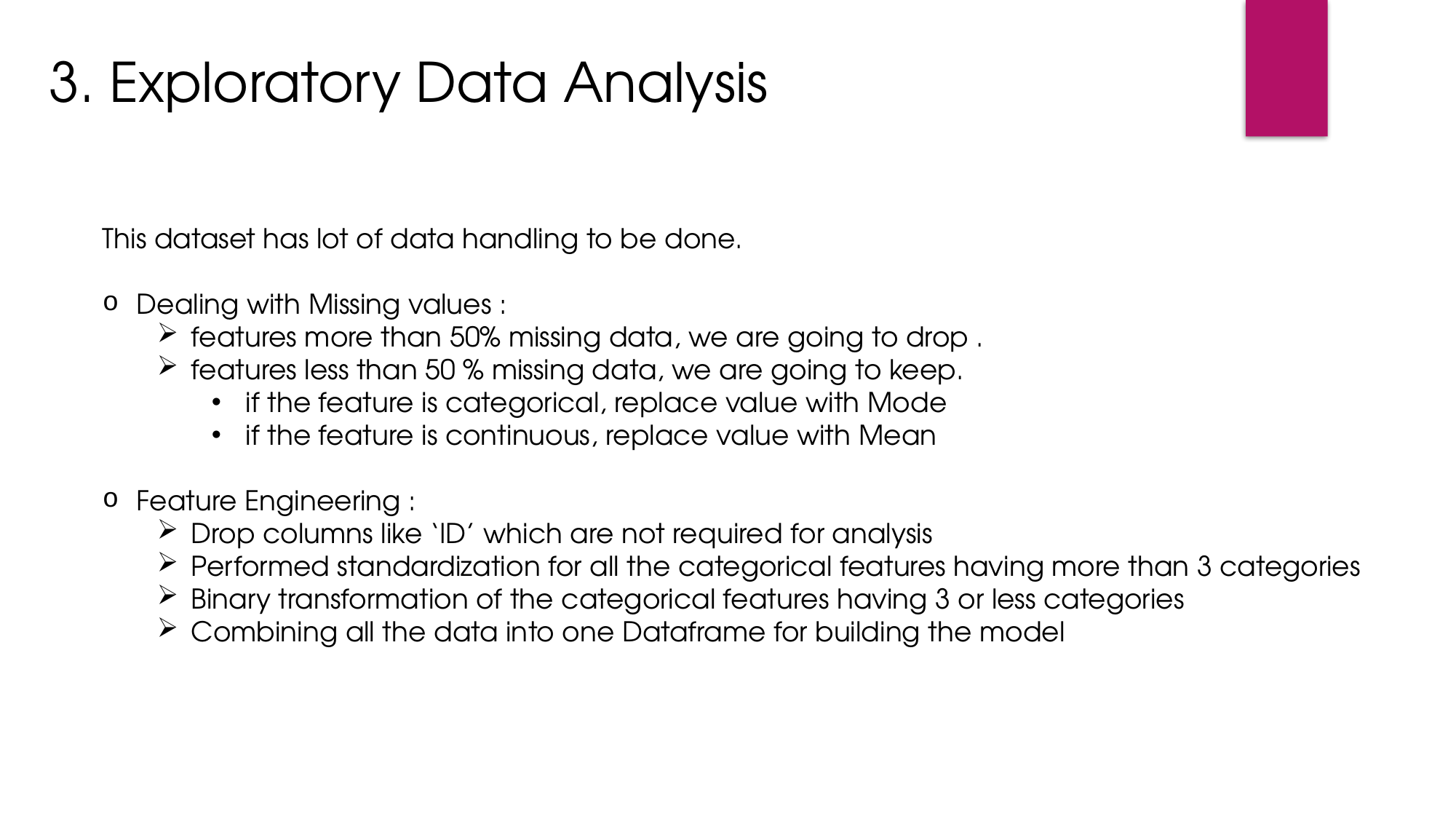

3. Exploratory Data Analysis
This dataset has lot of data handling to be done.

Dealing with Missing values :
features more than 50% missing data, we are going to drop .
features less than 50 % missing data, we are going to keep.
if the feature is categorical, replace value with Mode
if the feature is continuous, replace value with Mean

Feature Engineering :
Drop columns like ‘ID’ which are not required for analysis
Performed standardization for all the categorical features having more than 3 categories
Binary transformation of the categorical features having 3 or less categories
Combining all the data into one Dataframe for building the model